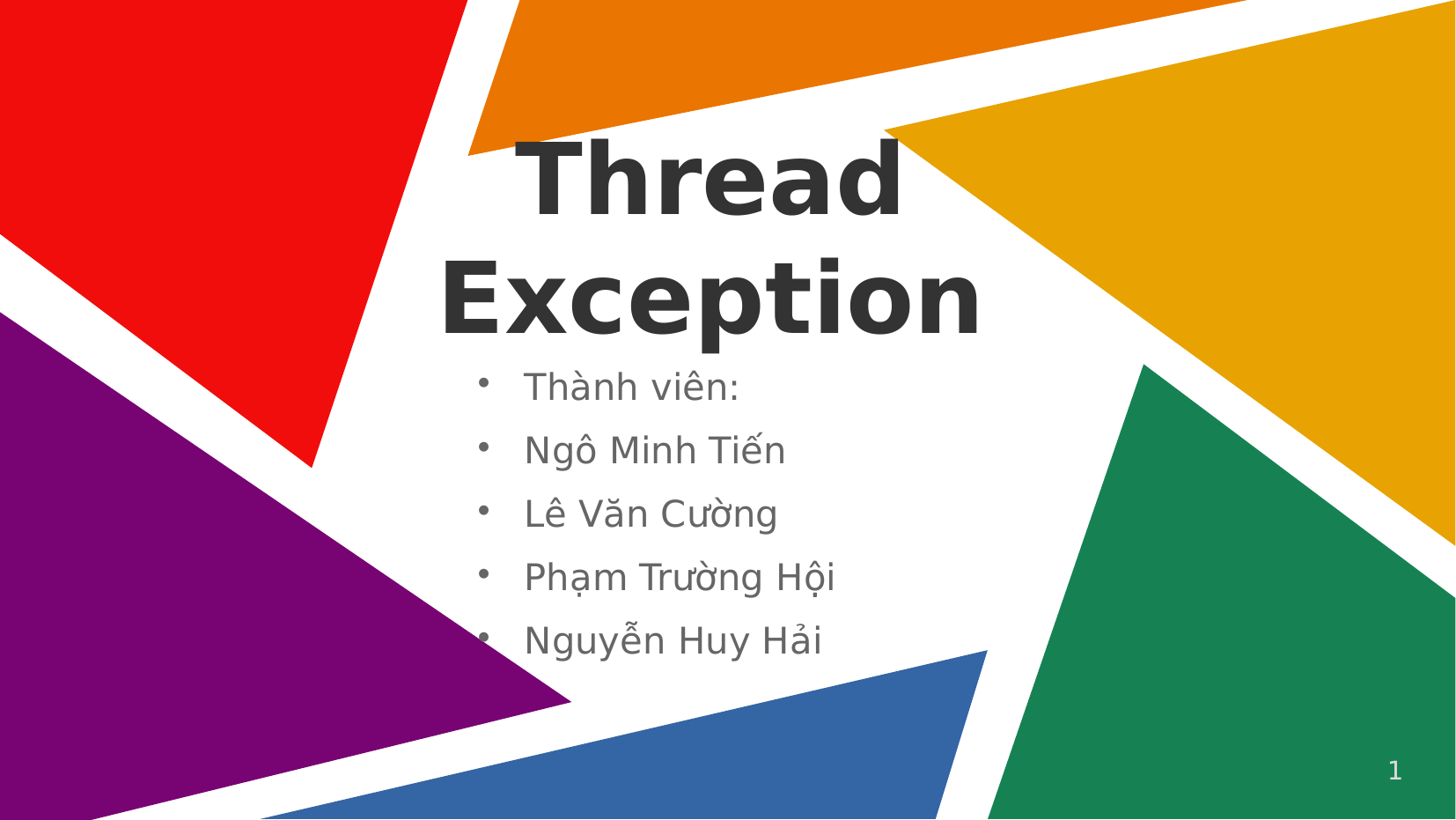

# Thread Exception
Thành viên:
Ngô Minh Tiến
Lê Văn Cường
Phạm Trường Hội
Nguyễn Huy Hải
1